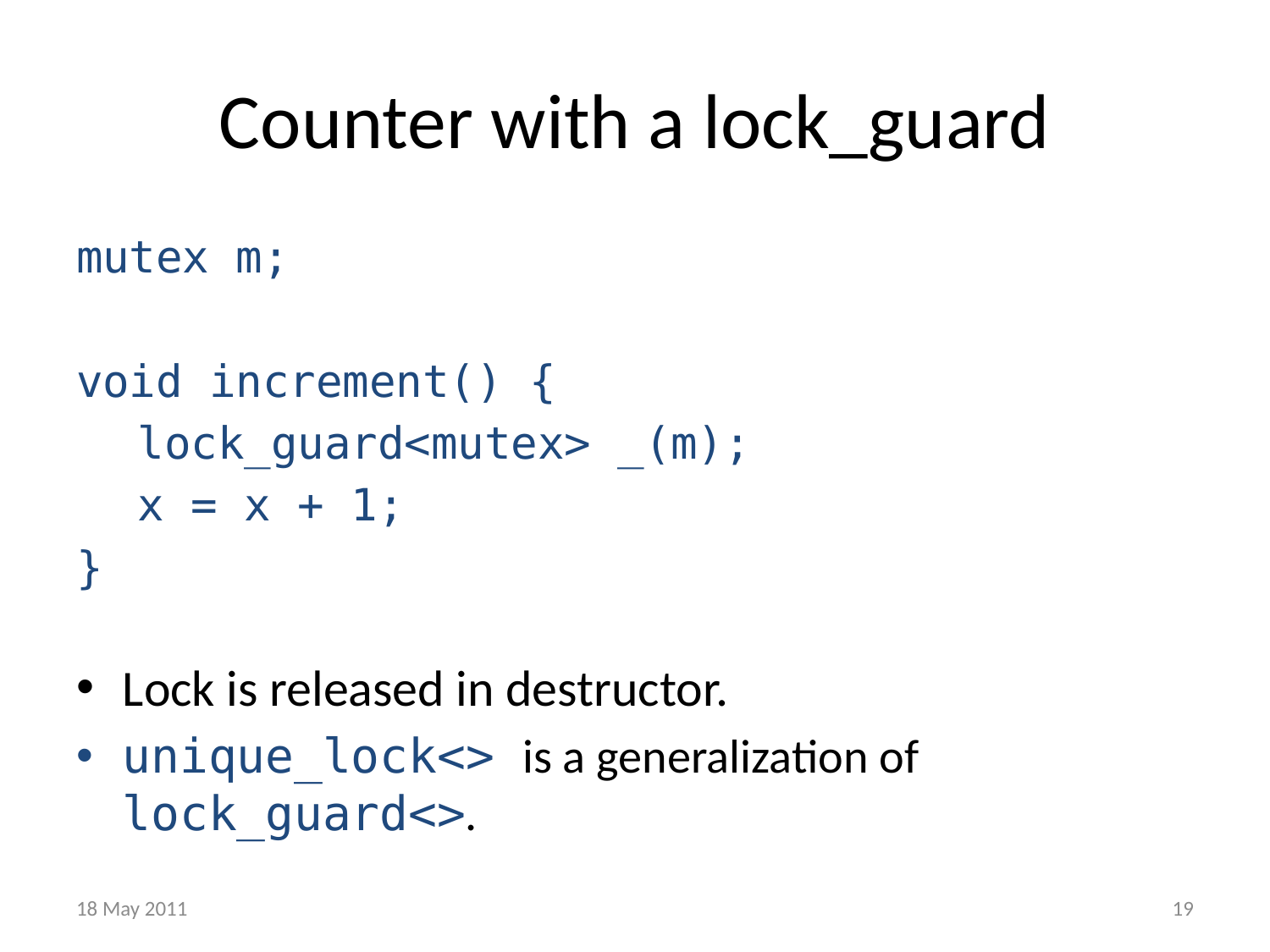

# Counter with a lock_guard
mutex m;

void increment() {
lock_guard<mutex> _(m);
x = x + 1;
}

Lock is released in destructor.
unique_lock<> is a generalization of lock_guard<>.
19
18 May 2011